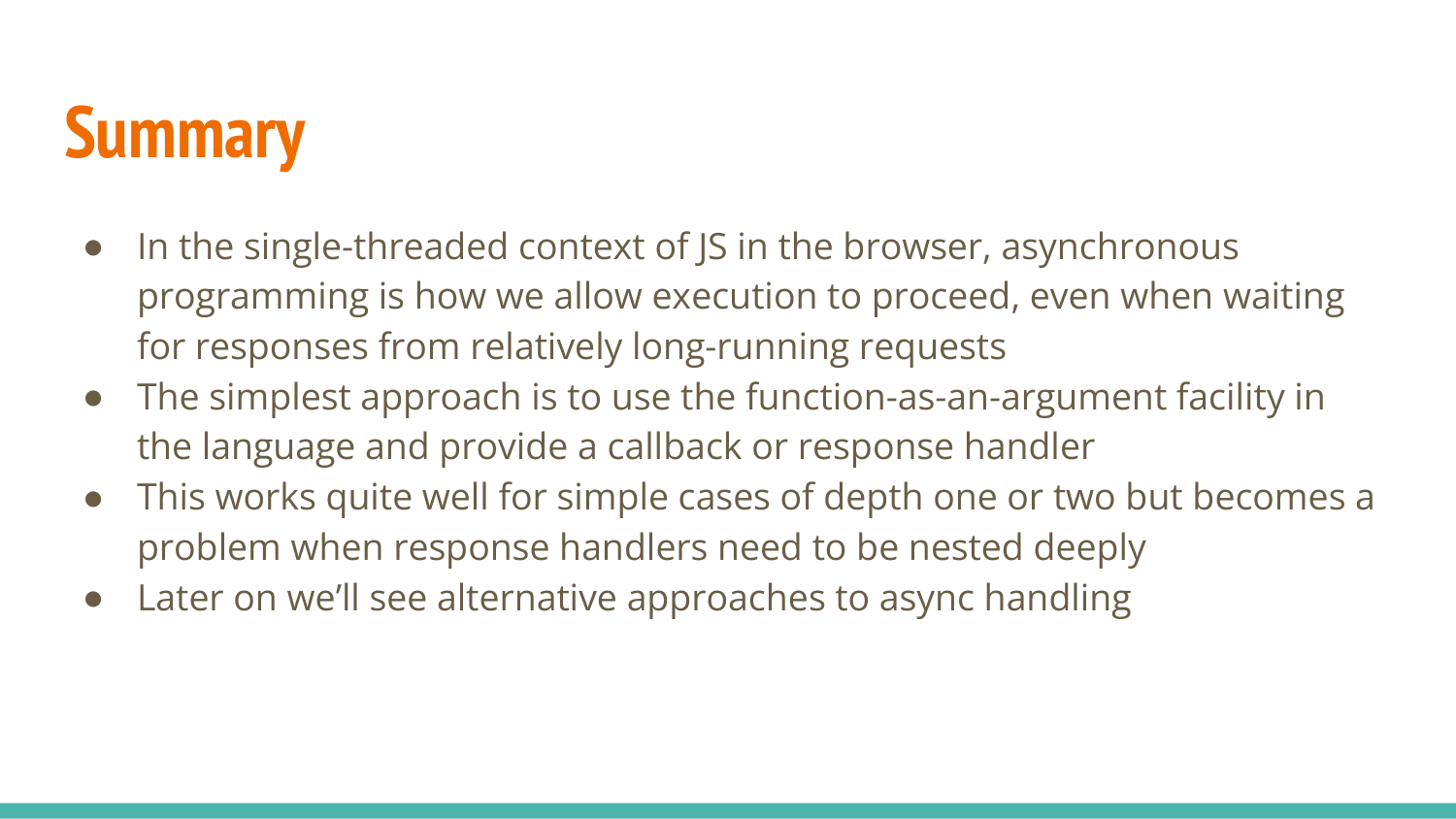

# Summary
In the single-threaded context of JS in the browser, asynchronous programming is how we allow execution to proceed, even when waiting for responses from relatively long-running requests
The simplest approach is to use the function-as-an-argument facility in the language and provide a callback or response handler
This works quite well for simple cases of depth one or two but becomes a problem when response handlers need to be nested deeply
Later on we’ll see alternative approaches to async handling